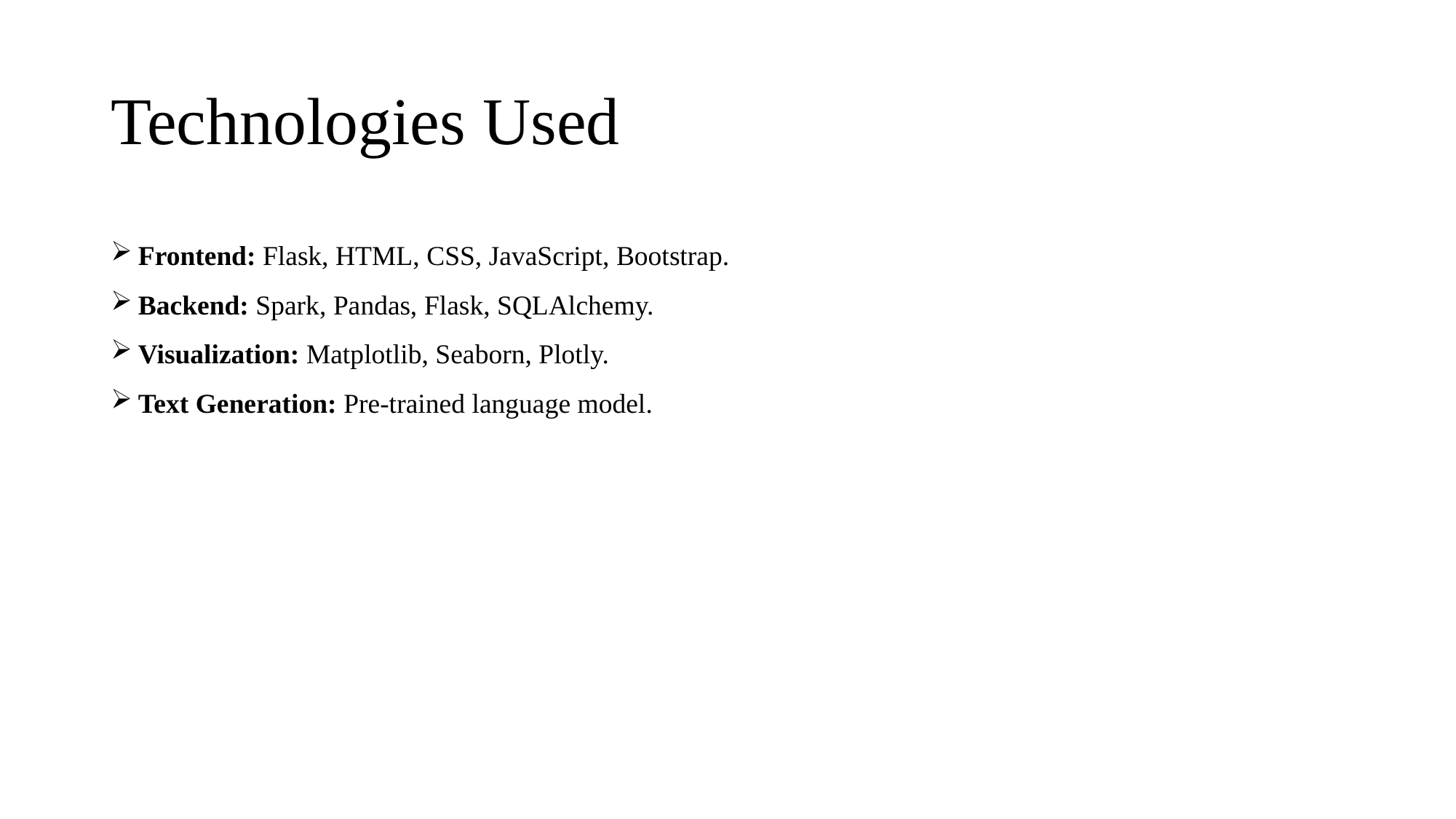

# Technologies Used
Frontend: Flask, HTML, CSS, JavaScript, Bootstrap.
Backend: Spark, Pandas, Flask, SQLAlchemy.
Visualization: Matplotlib, Seaborn, Plotly.
Text Generation: Pre-trained language model.